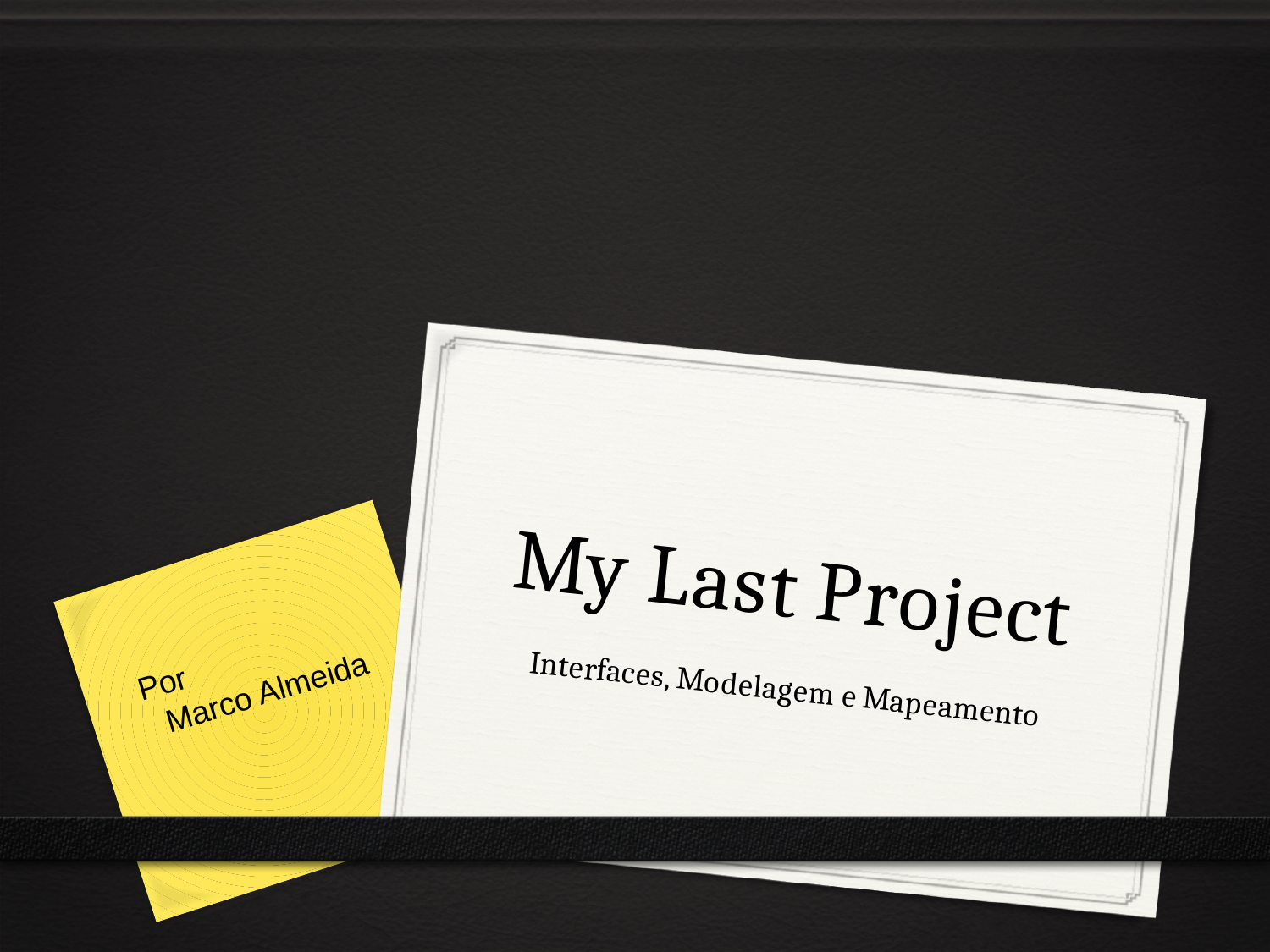

# My Last Project
Por
  Marco Almeida
Interfaces, Modelagem e Mapeamento